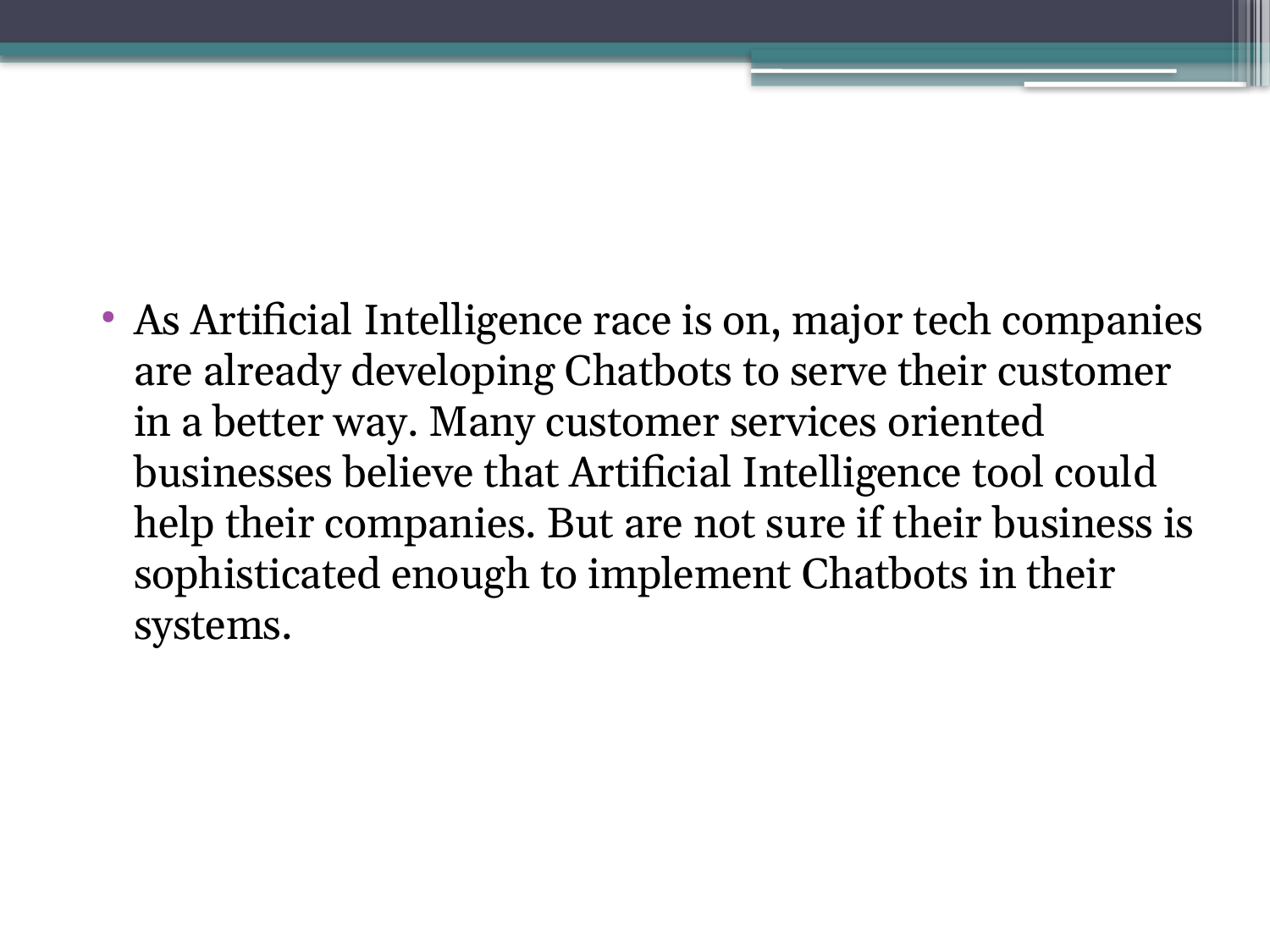

As Artificial Intelligence race is on, major tech companies are already developing Chatbots to serve their customer in a better way. Many customer services oriented businesses believe that Artificial Intelligence tool could help their companies. But are not sure if their business is sophisticated enough to implement Chatbots in their systems.